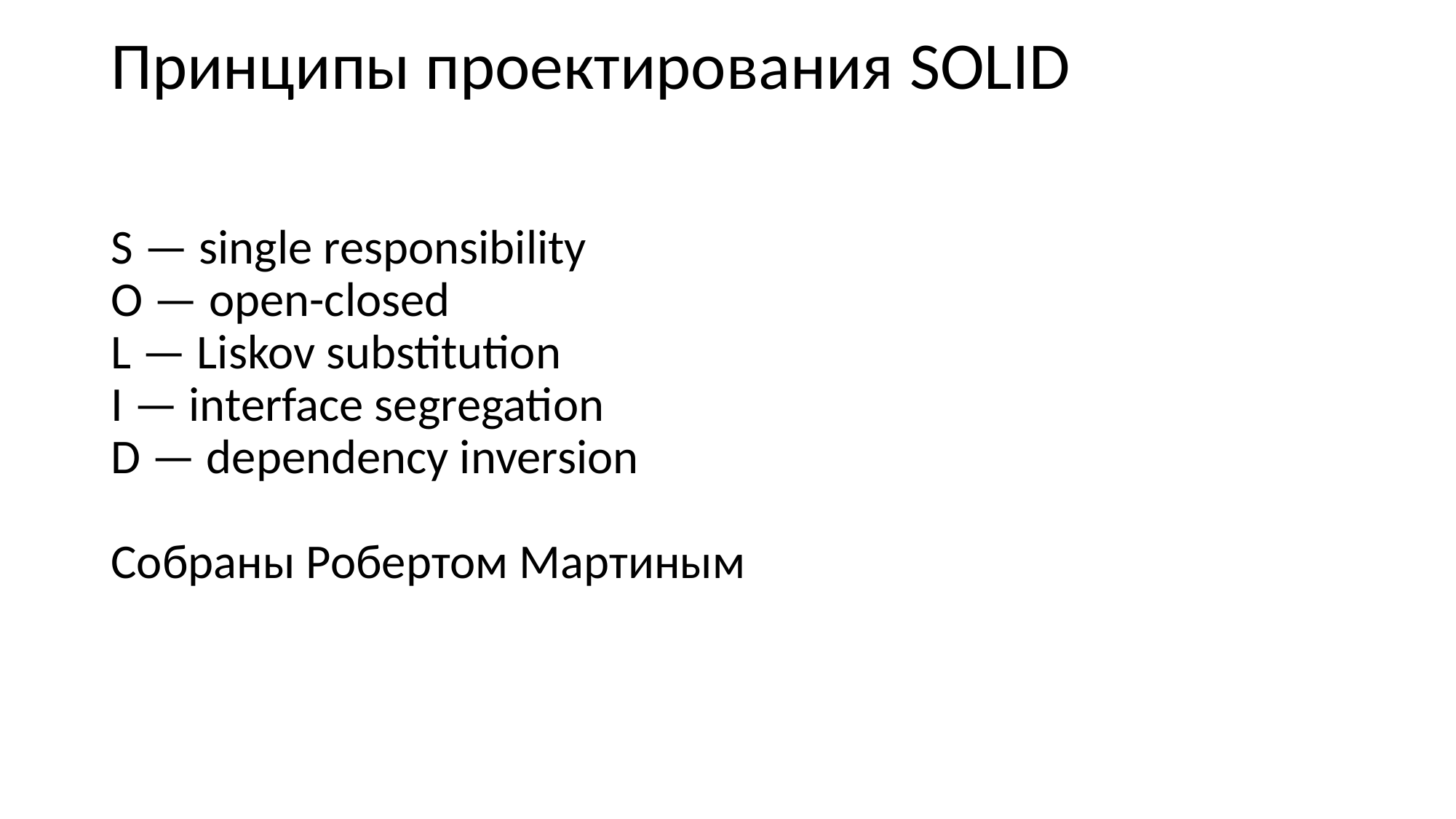

Принципы проектирования SOLID
S — single responsibility
O — open-closed
L — Liskov substitution
I — interface segregation
D — dependency inversion

Собраны Робертом Мартиным